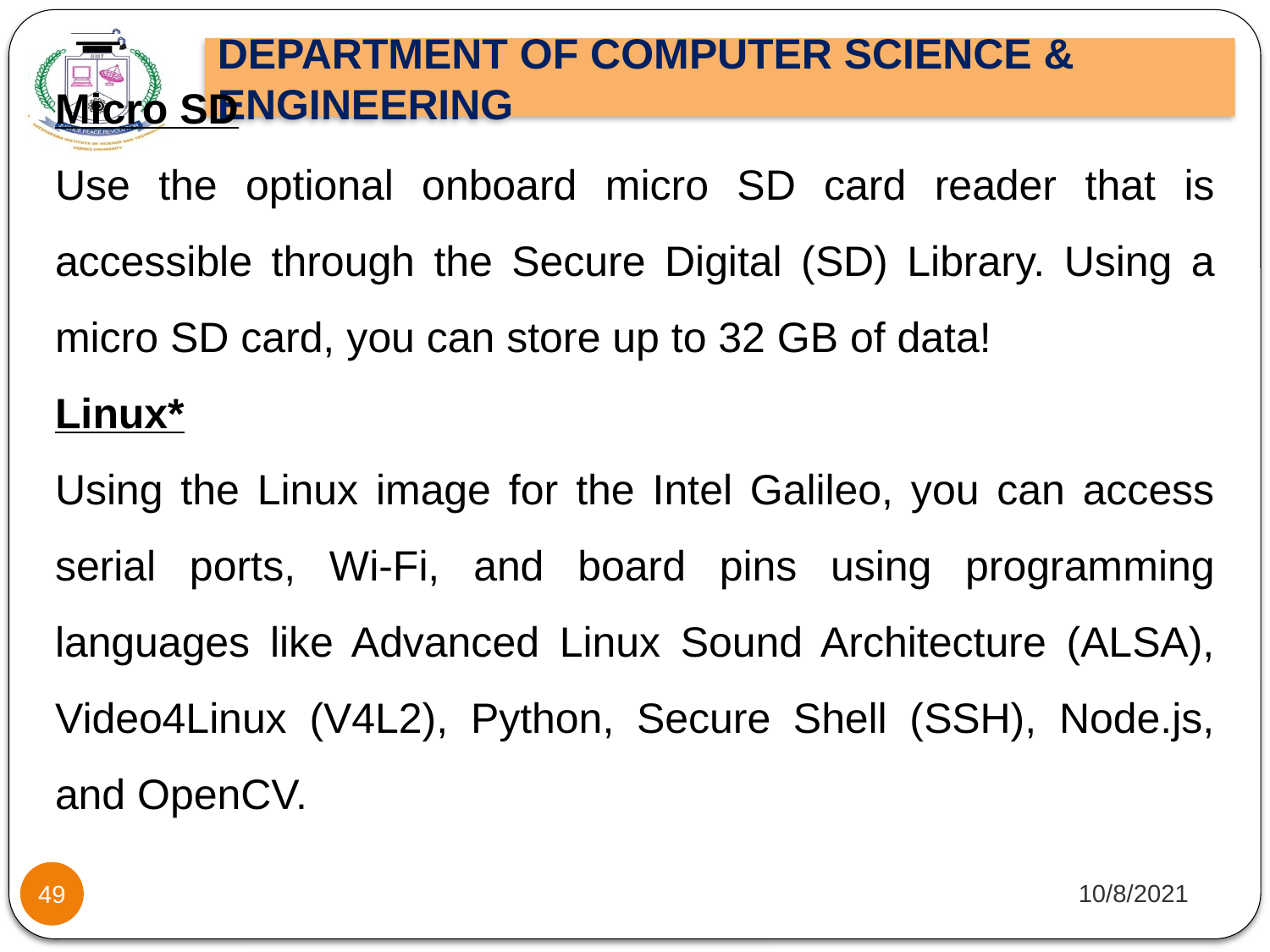

Micro SD
Use the optional onboard micro SD card reader that is accessible through the Secure Digital (SD) Library. Using a micro SD card, you can store up to 32 GB of data!
Linux*
Using the Linux image for the Intel Galileo, you can access serial ports, Wi-Fi, and board pins using programming languages like Advanced Linux Sound Architecture (ALSA), Video4Linux (V4L2), Python, Secure Shell (SSH), Node.js, and OpenCV.
10/8/2021
49